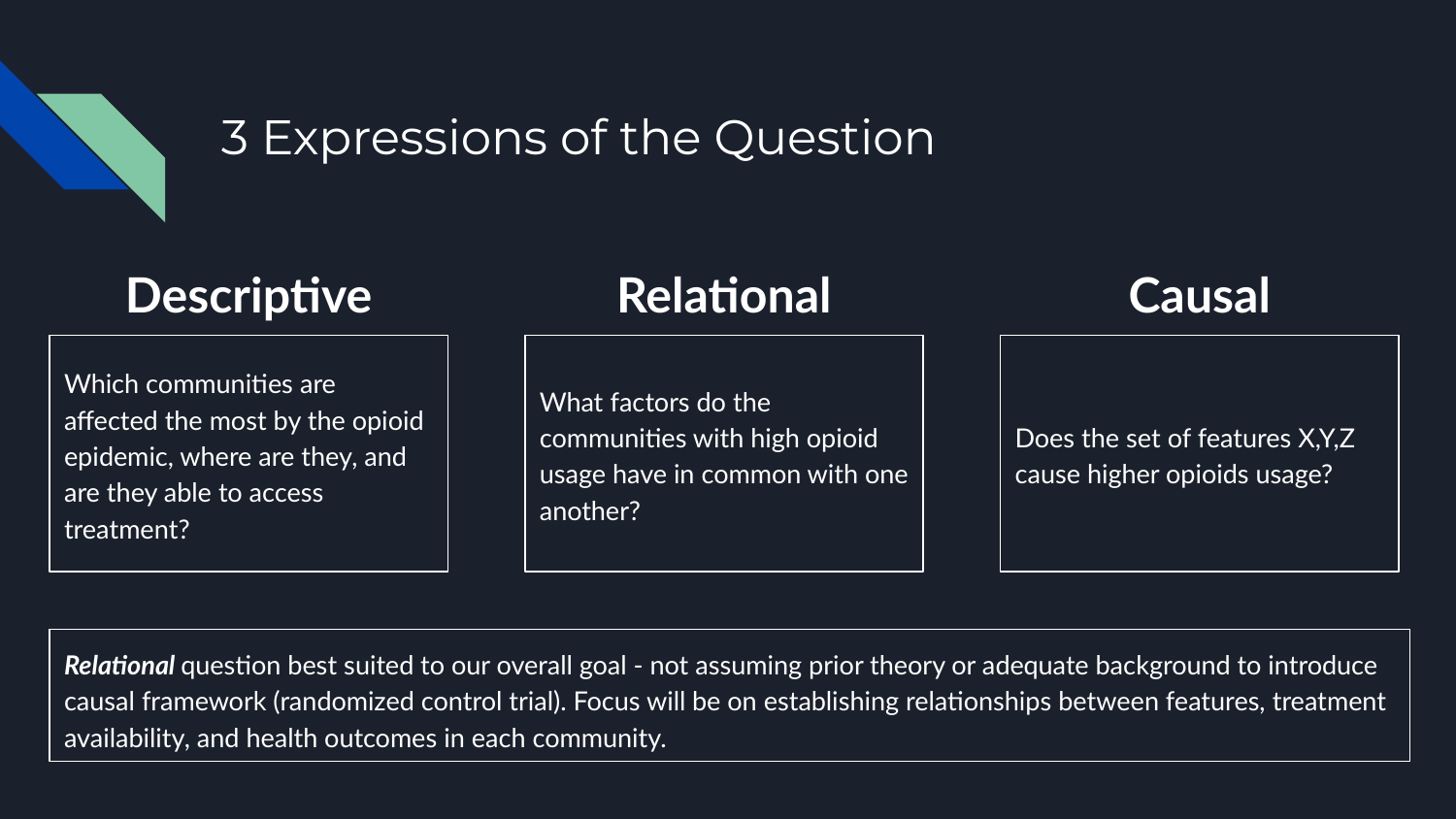

# 3 Expressions of the Question
Descriptive
Relational
Causal
Which communities are affected the most by the opioid epidemic, where are they, and are they able to access treatment?
What factors do the communities with high opioid usage have in common with one another?
Does the set of features X,Y,Z cause higher opioids usage?
Relational question best suited to our overall goal - not assuming prior theory or adequate background to introduce causal framework (randomized control trial). Focus will be on establishing relationships between features, treatment availability, and health outcomes in each community.